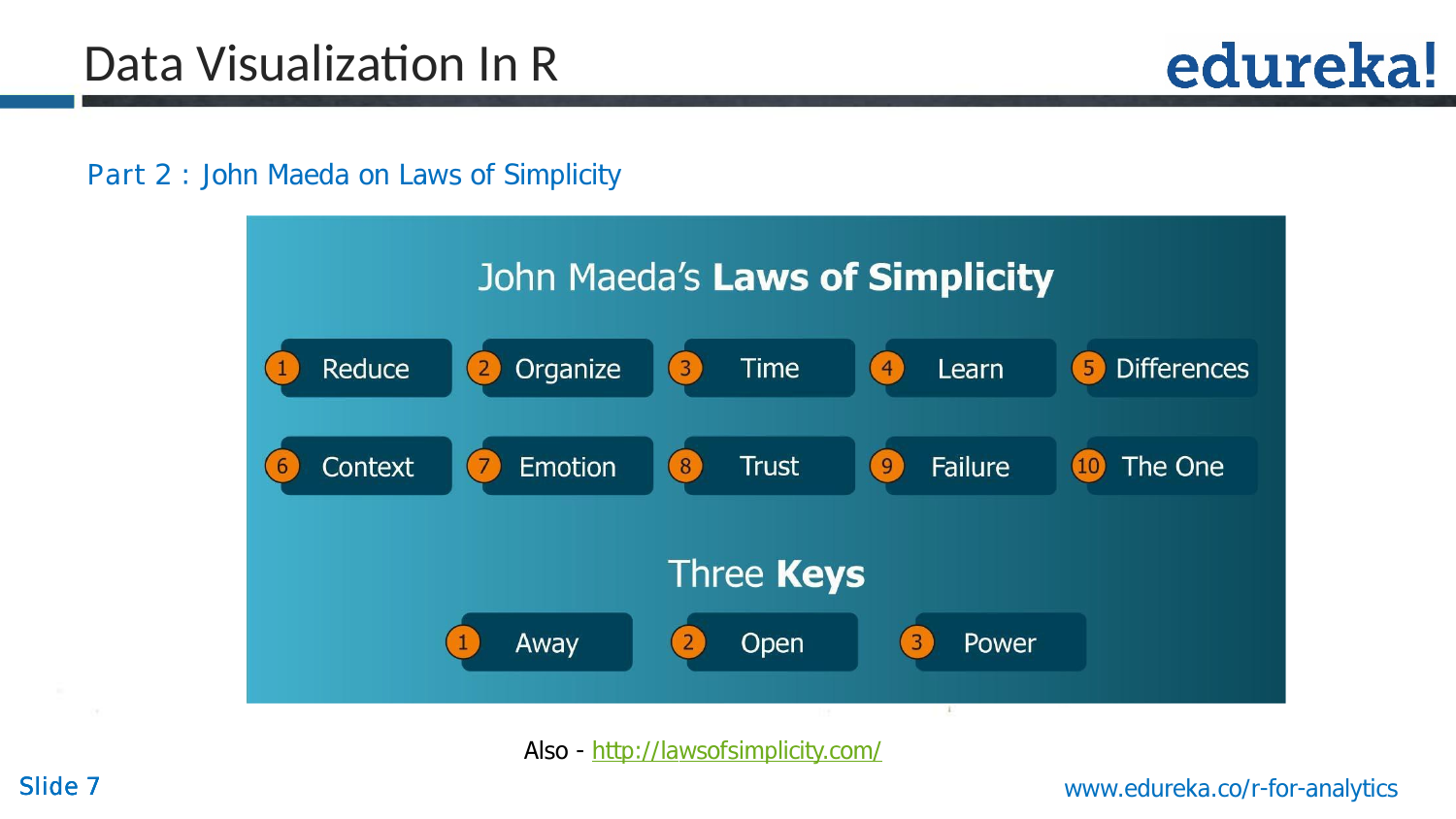

Data Visualization In R
Part 2 : John Maeda on Laws of Simplicity

Also - http://lawsofsimplicity.com/